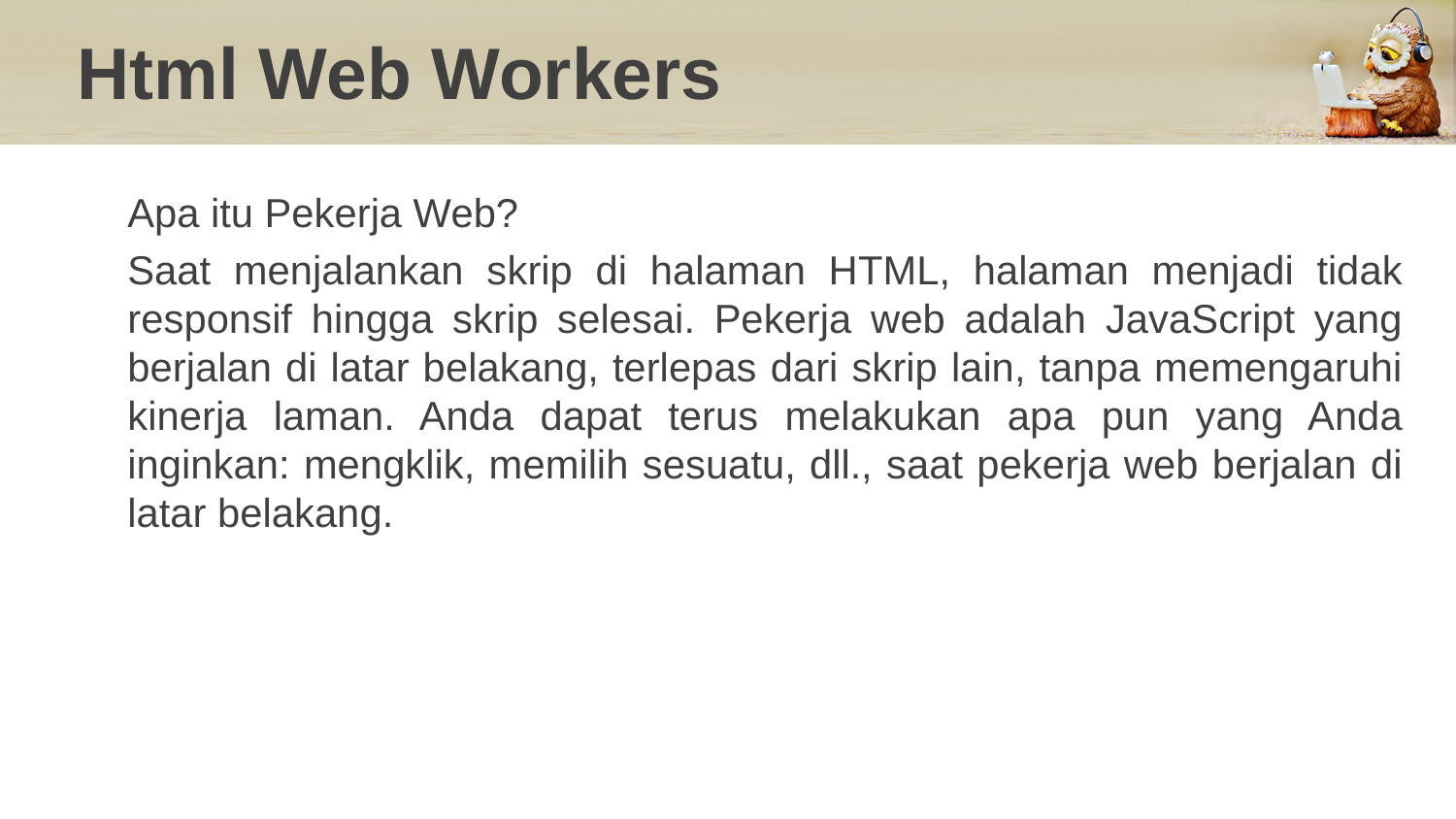

# Html Web Workers
Apa itu Pekerja Web?
Saat menjalankan skrip di halaman HTML, halaman menjadi tidak responsif hingga skrip selesai. Pekerja web adalah JavaScript yang berjalan di latar belakang, terlepas dari skrip lain, tanpa memengaruhi kinerja laman. Anda dapat terus melakukan apa pun yang Anda inginkan: mengklik, memilih sesuatu, dll., saat pekerja web berjalan di latar belakang.